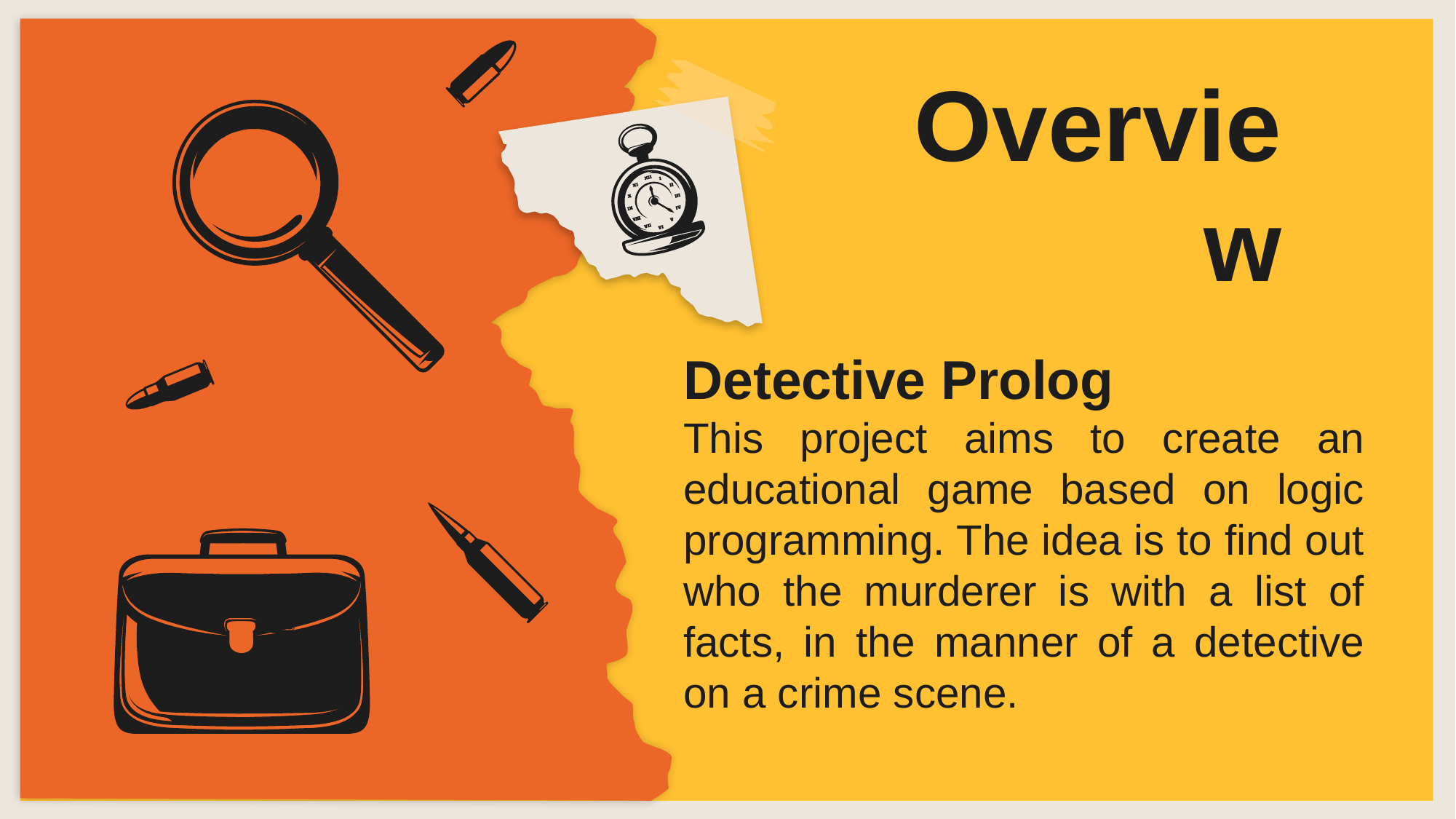

Overview

Detective Prolog
This project aims to create an educational game based on logic programming. The idea is to find out who the murderer is with a list of facts, in the manner of a detective on a crime scene.